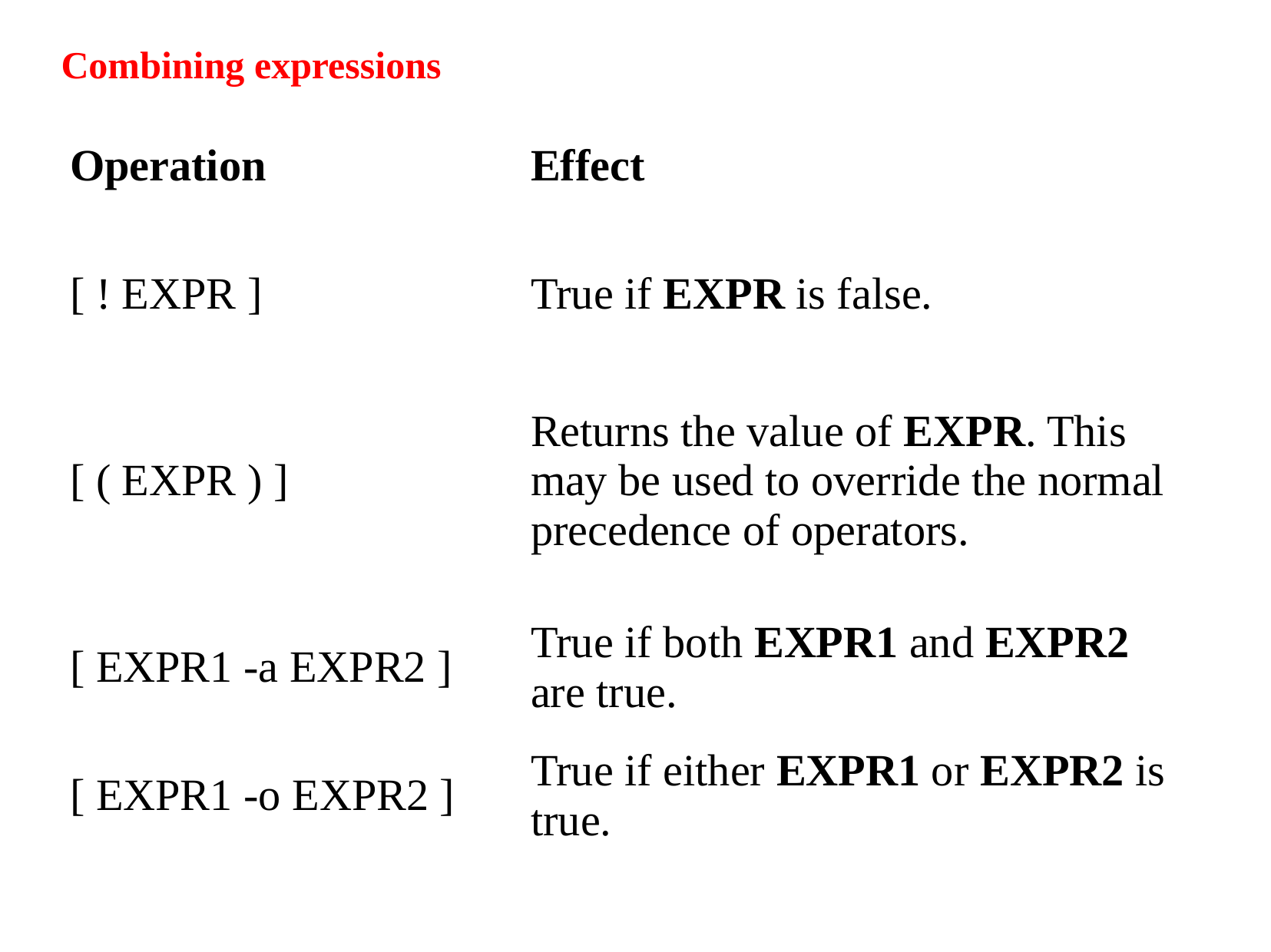

Combining expressions
| Operation | Effect |
| --- | --- |
| [ ! EXPR ] | True if EXPR is false. |
| [ ( EXPR ) ] | Returns the value of EXPR. This may be used to override the normal precedence of operators. |
| [ EXPR1 -a EXPR2 ] | True if both EXPR1 and EXPR2 are true. |
| [ EXPR1 -o EXPR2 ] | True if either EXPR1 or EXPR2 is true. |